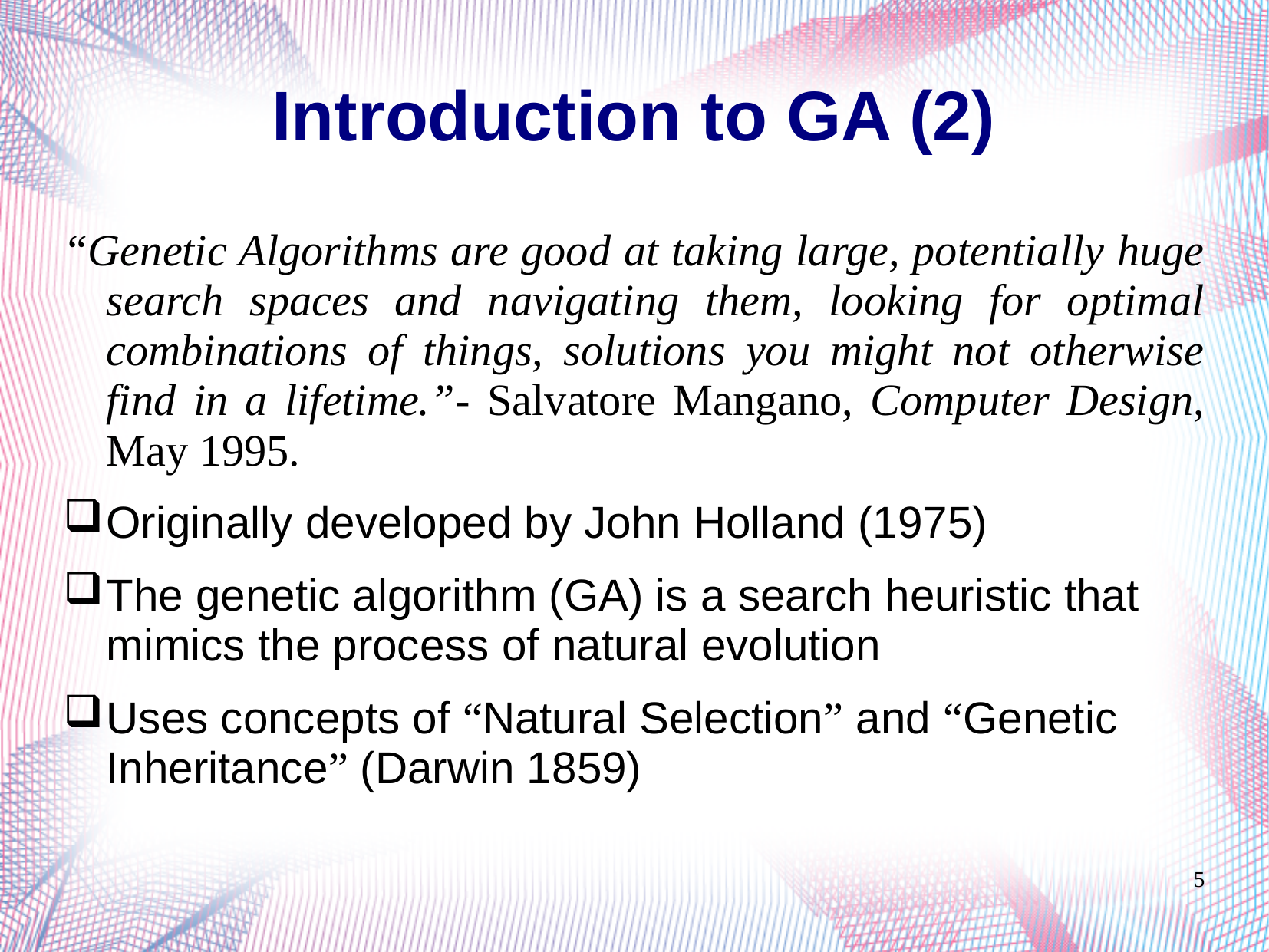

# Introduction to GA (2)
“Genetic Algorithms are good at taking large, potentially huge search spaces and navigating them, looking for optimal combinations of things, solutions you might not otherwise find in a lifetime.”- Salvatore Mangano, Computer Design, May 1995.
Originally developed by John Holland (1975)
The genetic algorithm (GA) is a search heuristic that mimics the process of natural evolution
Uses concepts of “Natural Selection” and “Genetic Inheritance” (Darwin 1859)

5